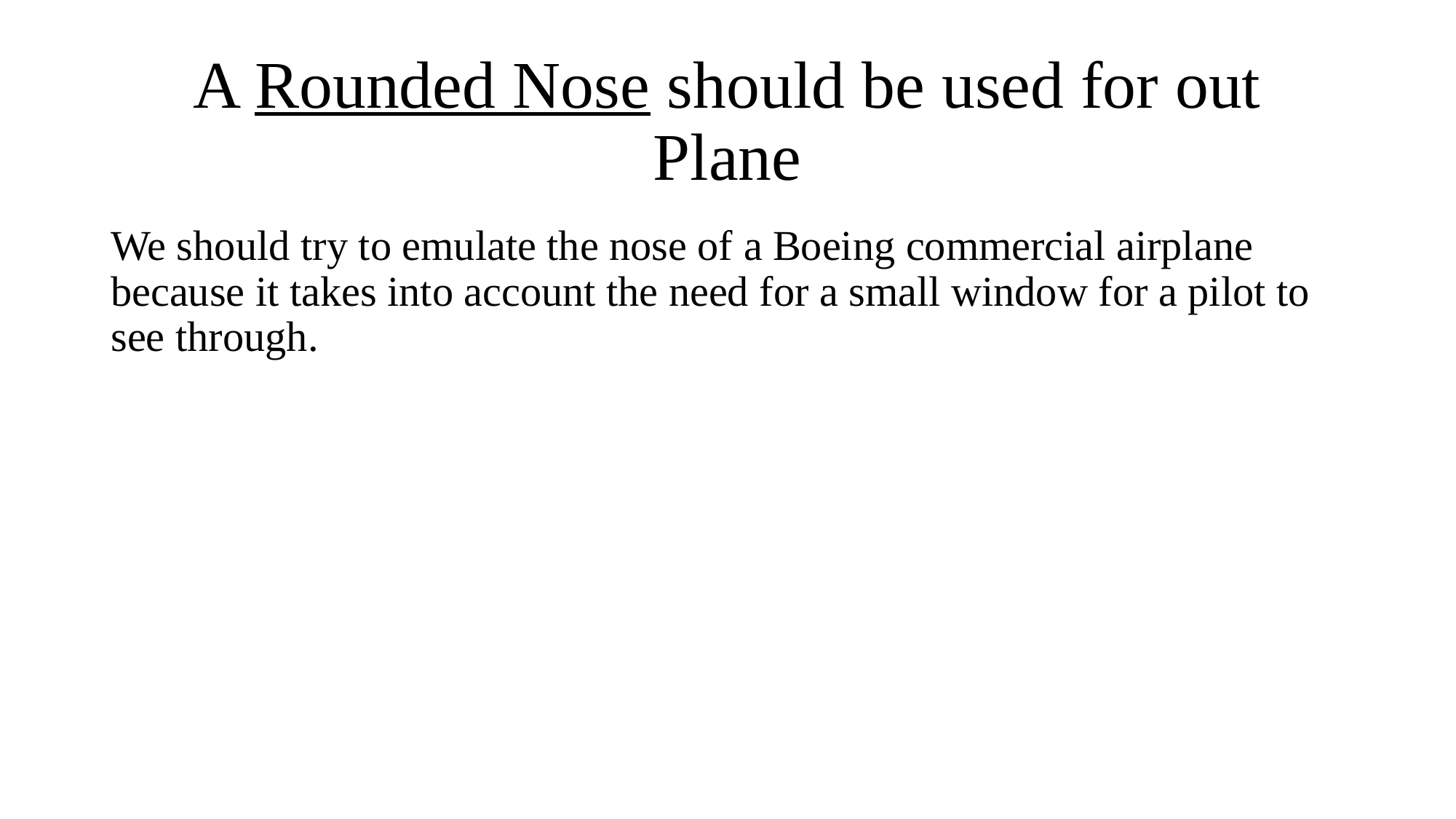

# A Rounded Nose should be used for out Plane
We should try to emulate the nose of a Boeing commercial airplane because it takes into account the need for a small window for a pilot to see through.